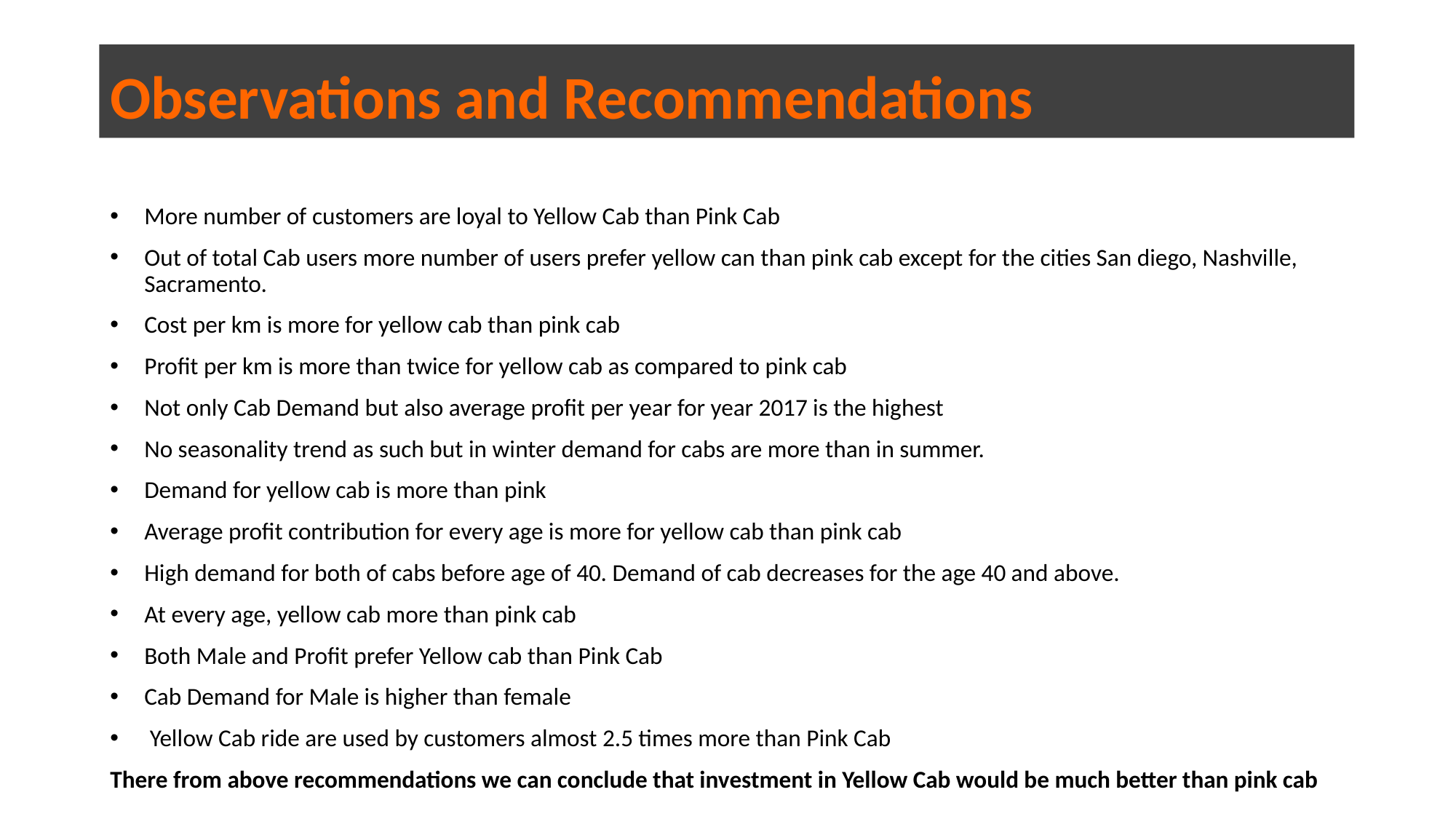

# Observations and Recommendations

More number of customers are loyal to Yellow Cab than Pink Cab
Out of total Cab users more number of users prefer yellow can than pink cab except for the cities San diego, Nashville, Sacramento.
Cost per km is more for yellow cab than pink cab
Profit per km is more than twice for yellow cab as compared to pink cab
Not only Cab Demand but also average profit per year for year 2017 is the highest
No seasonality trend as such but in winter demand for cabs are more than in summer.
Demand for yellow cab is more than pink
Average profit contribution for every age is more for yellow cab than pink cab
High demand for both of cabs before age of 40. Demand of cab decreases for the age 40 and above.
At every age, yellow cab more than pink cab
Both Male and Profit prefer Yellow cab than Pink Cab
Cab Demand for Male is higher than female
 Yellow Cab ride are used by customers almost 2.5 times more than Pink Cab
There from above recommendations we can conclude that investment in Yellow Cab would be much better than pink cab